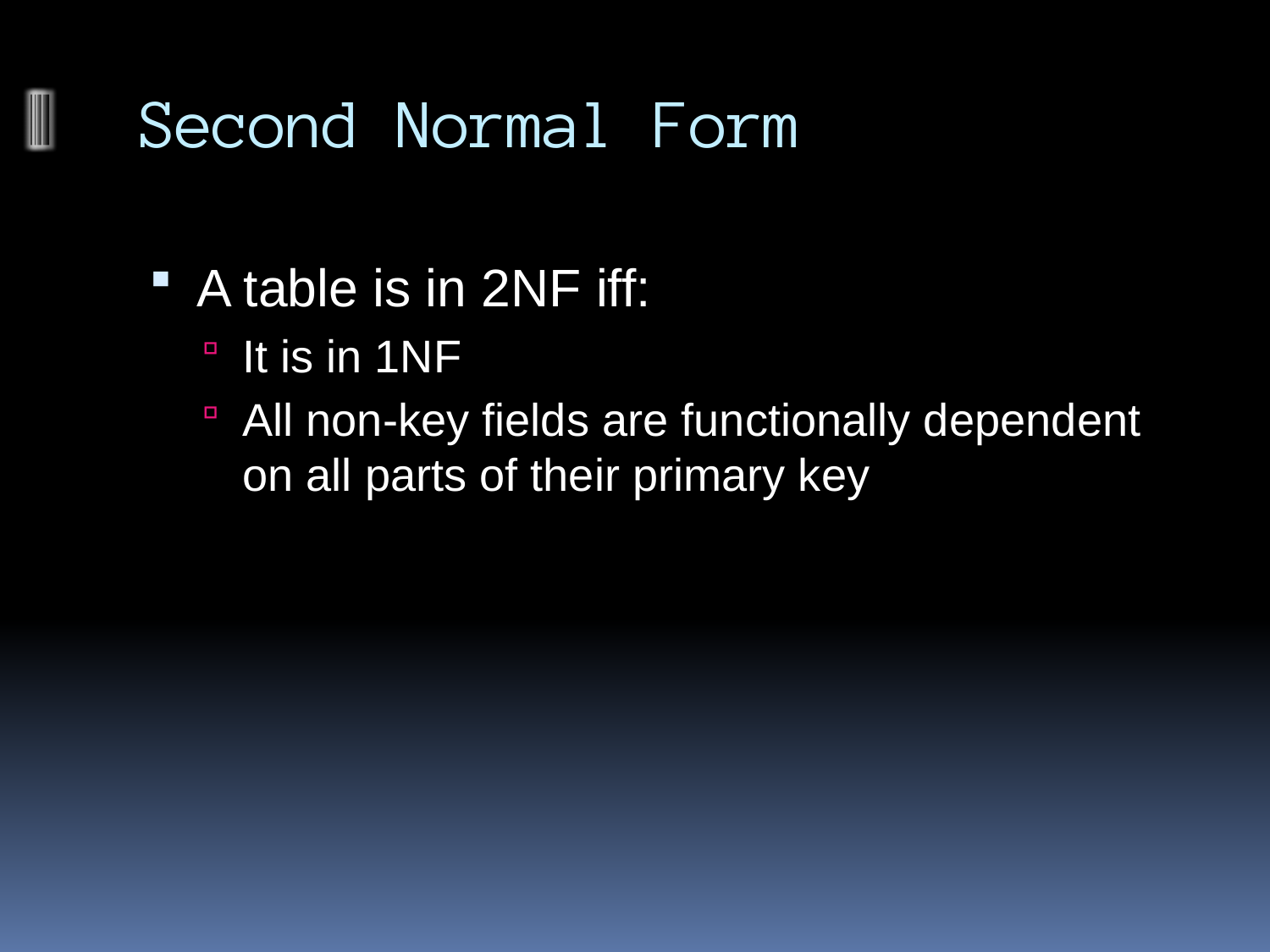

# Second Normal Form
A table is in 2NF iff:
It is in 1NF
All non-key fields are functionally dependent on all parts of their primary key